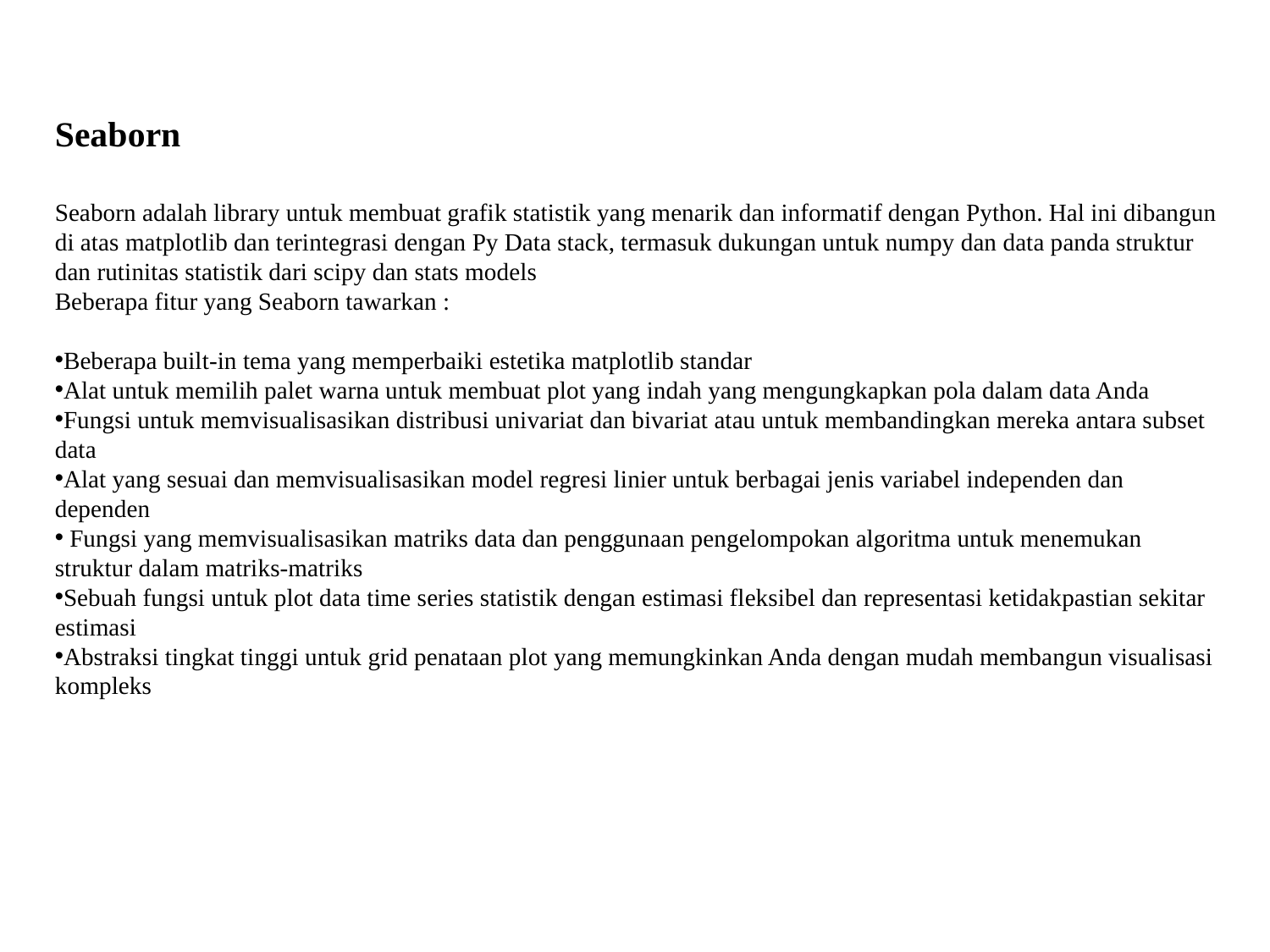

Seaborn

Seaborn adalah library untuk membuat grafik statistik yang menarik dan informatif dengan Python. Hal ini dibangun di atas matplotlib dan terintegrasi dengan Py Data stack, termasuk dukungan untuk numpy dan data panda struktur dan rutinitas statistik dari scipy dan stats models
Beberapa fitur yang Seaborn tawarkan :

Beberapa built-in tema yang memperbaiki estetika matplotlib standar
Alat untuk memilih palet warna untuk membuat plot yang indah yang mengungkapkan pola dalam data Anda
Fungsi untuk memvisualisasikan distribusi univariat dan bivariat atau untuk membandingkan mereka antara subset data
Alat yang sesuai dan memvisualisasikan model regresi linier untuk berbagai jenis variabel independen dan dependen
 Fungsi yang memvisualisasikan matriks data dan penggunaan pengelompokan algoritma untuk menemukan struktur dalam matriks-matriks
Sebuah fungsi untuk plot data time series statistik dengan estimasi fleksibel dan representasi ketidakpastian sekitar estimasi
Abstraksi tingkat tinggi untuk grid penataan plot yang memungkinkan Anda dengan mudah membangun visualisasi kompleks